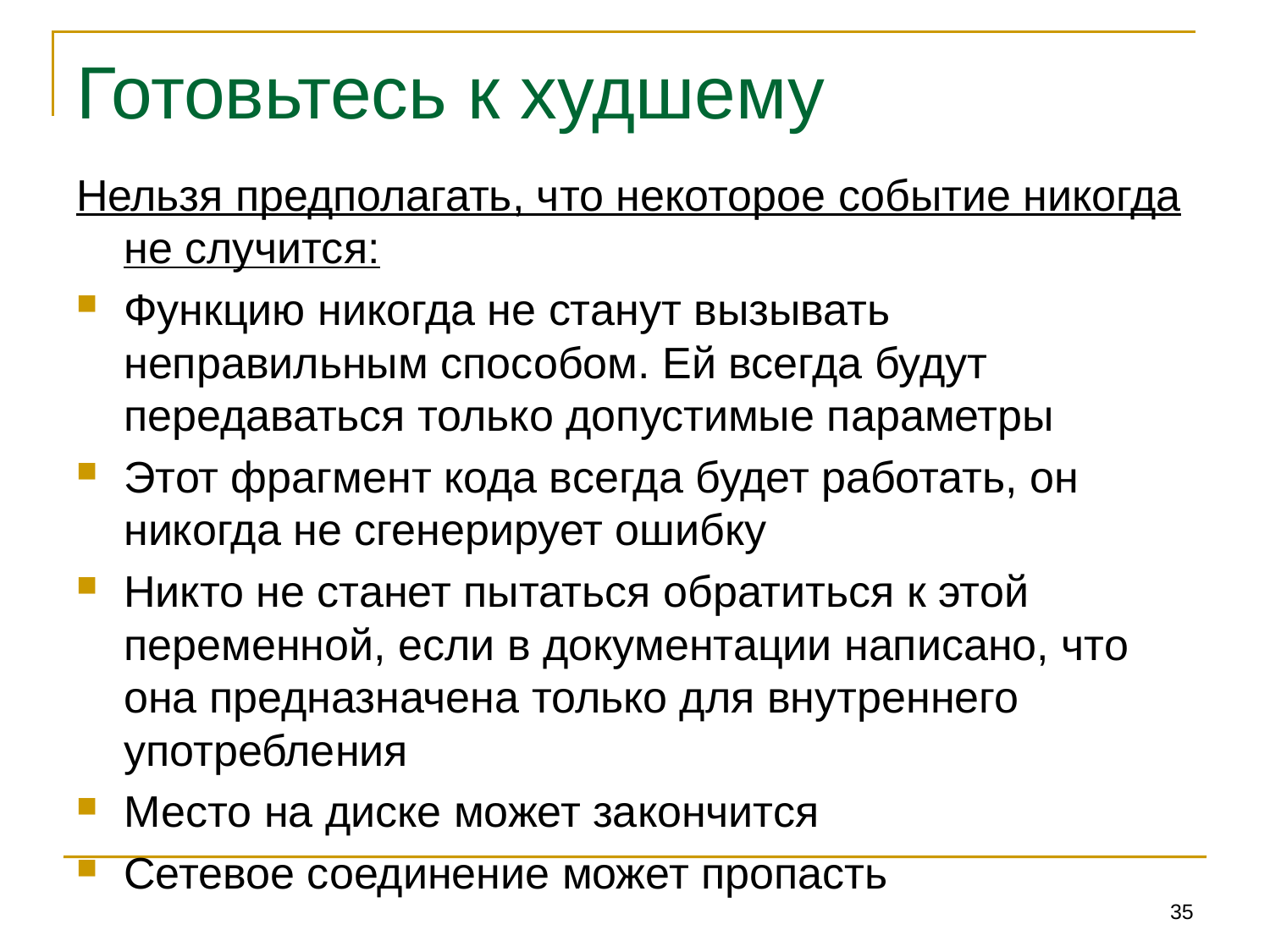

# Готовьтесь к худшему
Нельзя предполагать, что некоторое событие никогда не случится:
Функцию никогда не станут вызывать неправильным способом. Ей всегда будут передаваться только допустимые параметры
Этот фрагмент кода всегда будет работать, он никогда не сгенерирует ошибку
Никто не станет пытаться обратиться к этой переменной, если в документации написано, что она предназначена только для внутреннего употребления
Место на диске может закончится
Сетевое соединение может пропасть

35